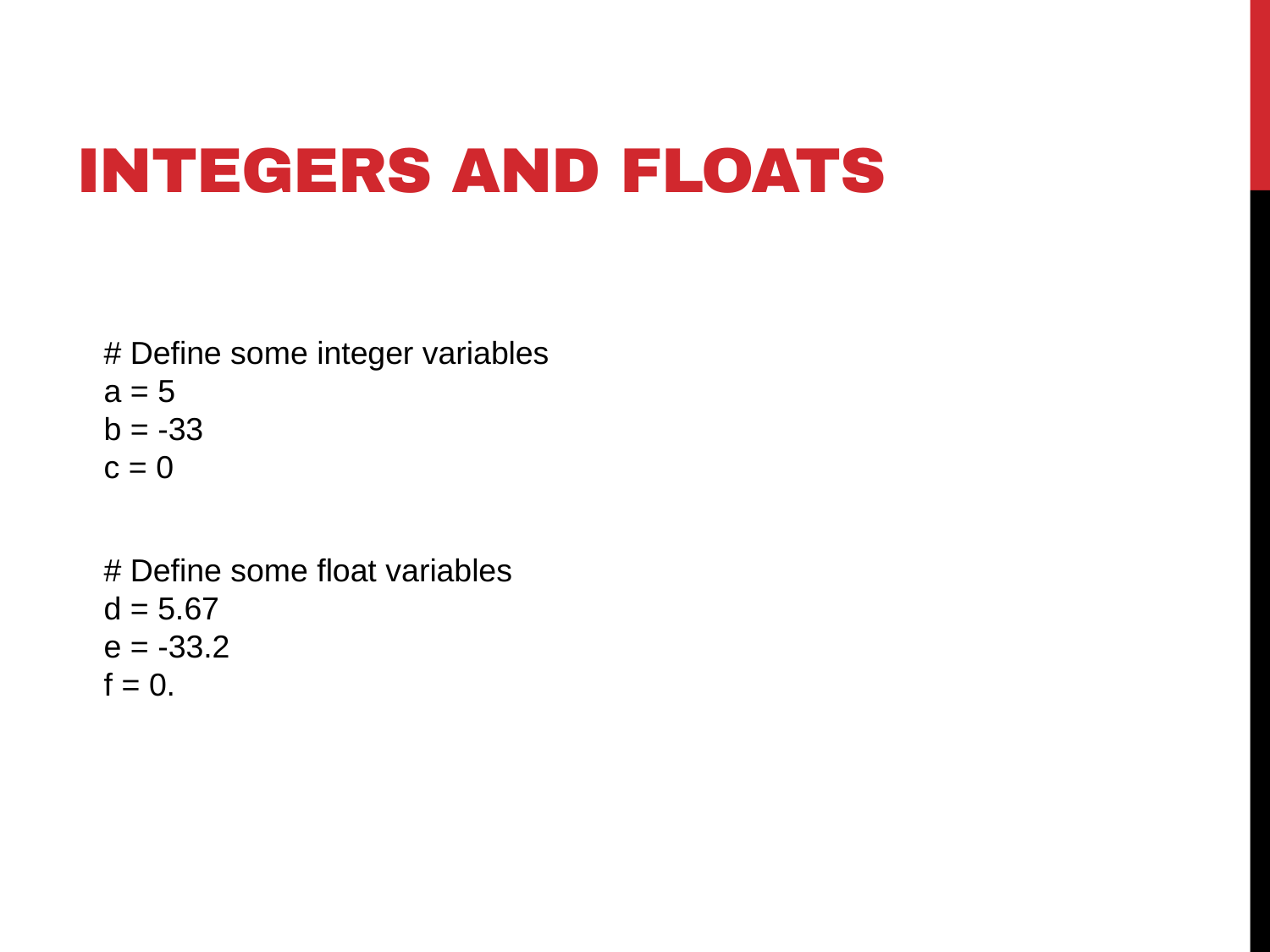

# Integers and floats
# Define some integer variables
a = 5
b = -33
c = 0
# Define some float variables
d = 5.67
e = -33.2
f = 0.